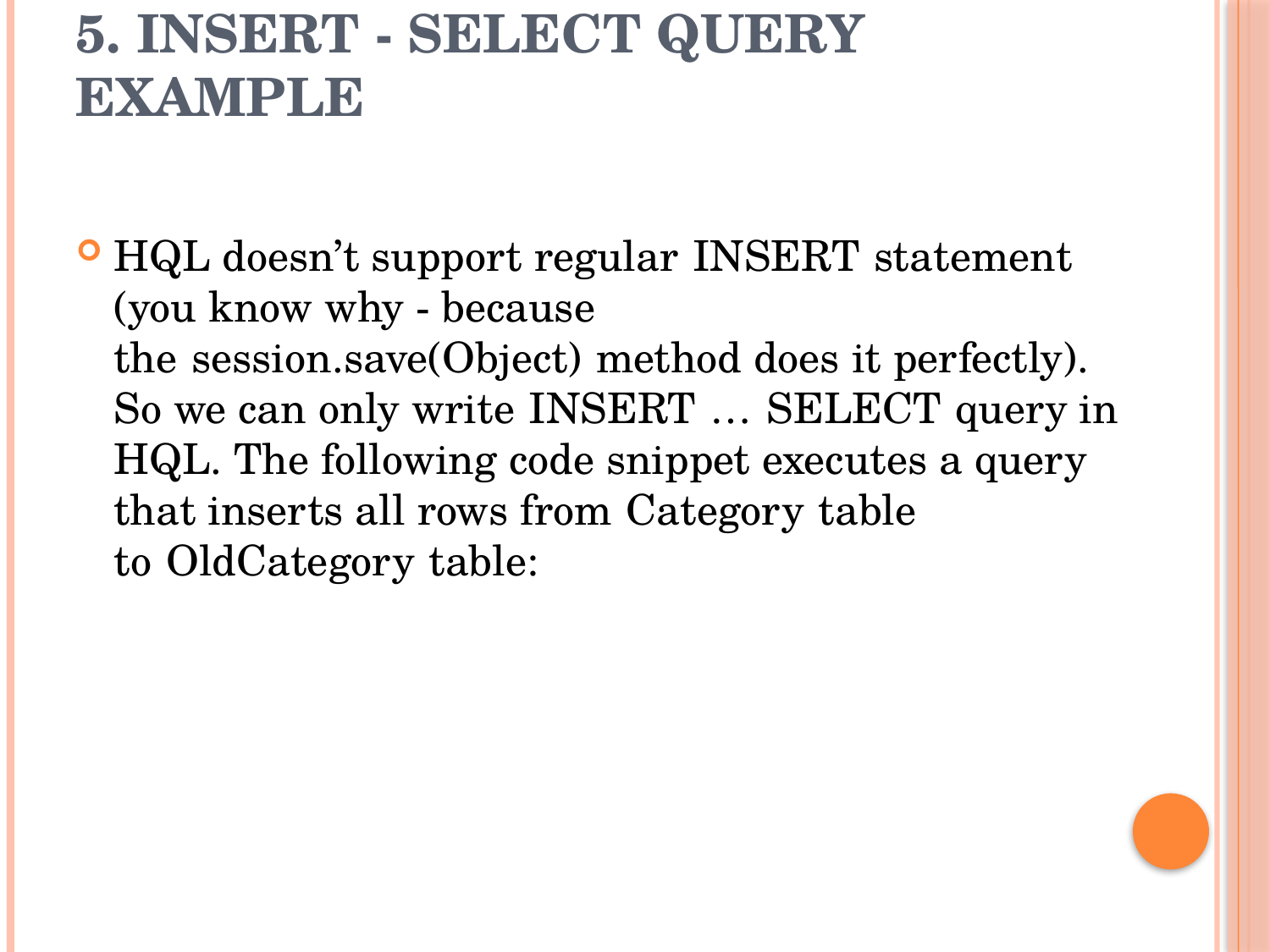

# 5. Insert - Select Query Example
HQL doesn’t support regular INSERT statement (you know why - because the session.save(Object) method does it perfectly). So we can only write INSERT … SELECT query in HQL. The following code snippet executes a query that inserts all rows from Category table to OldCategory table: